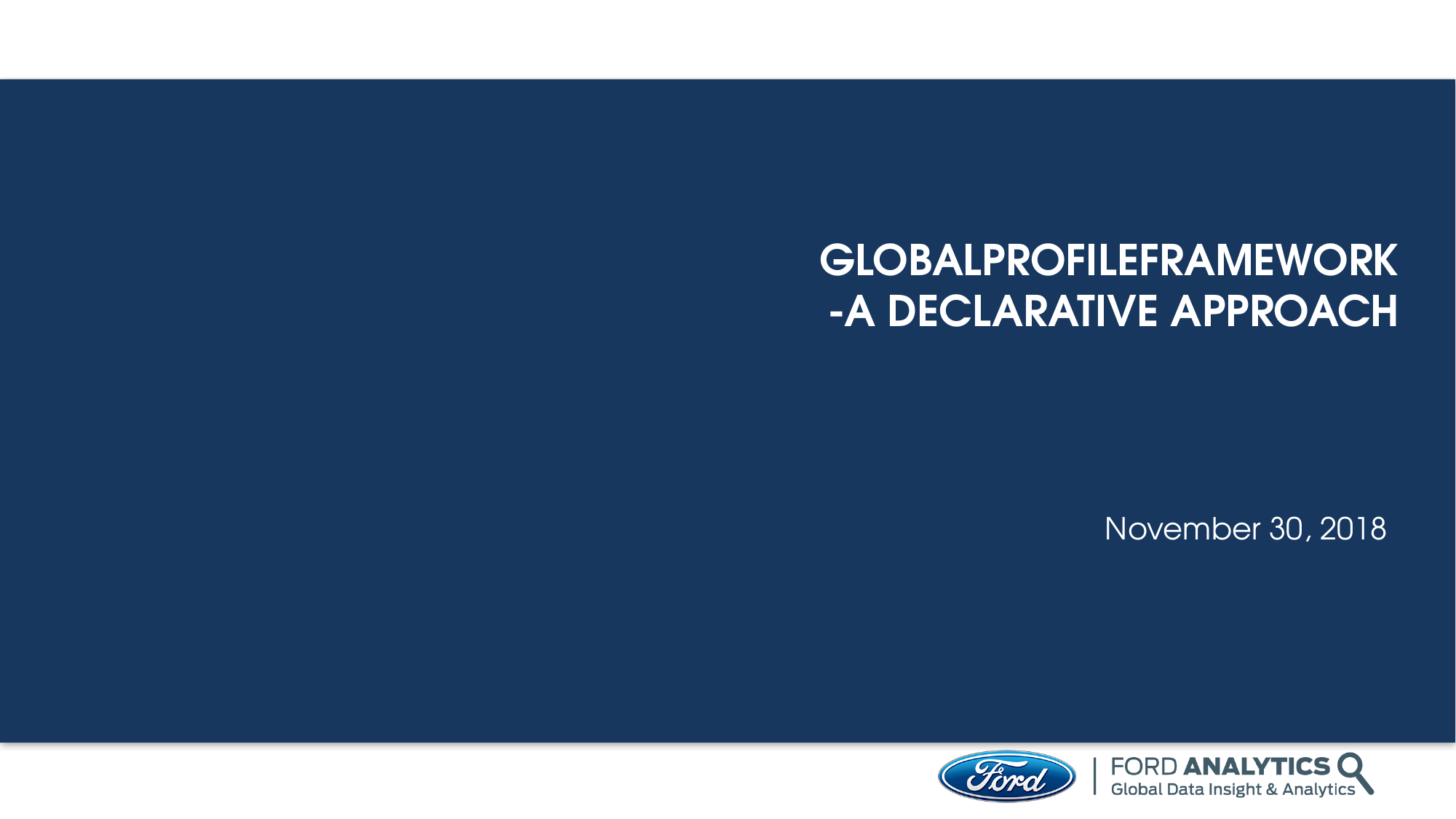

GLOBALPROFILEFRAMEWORK
-a DECLARATIVE APPROACH
November 30, 2018